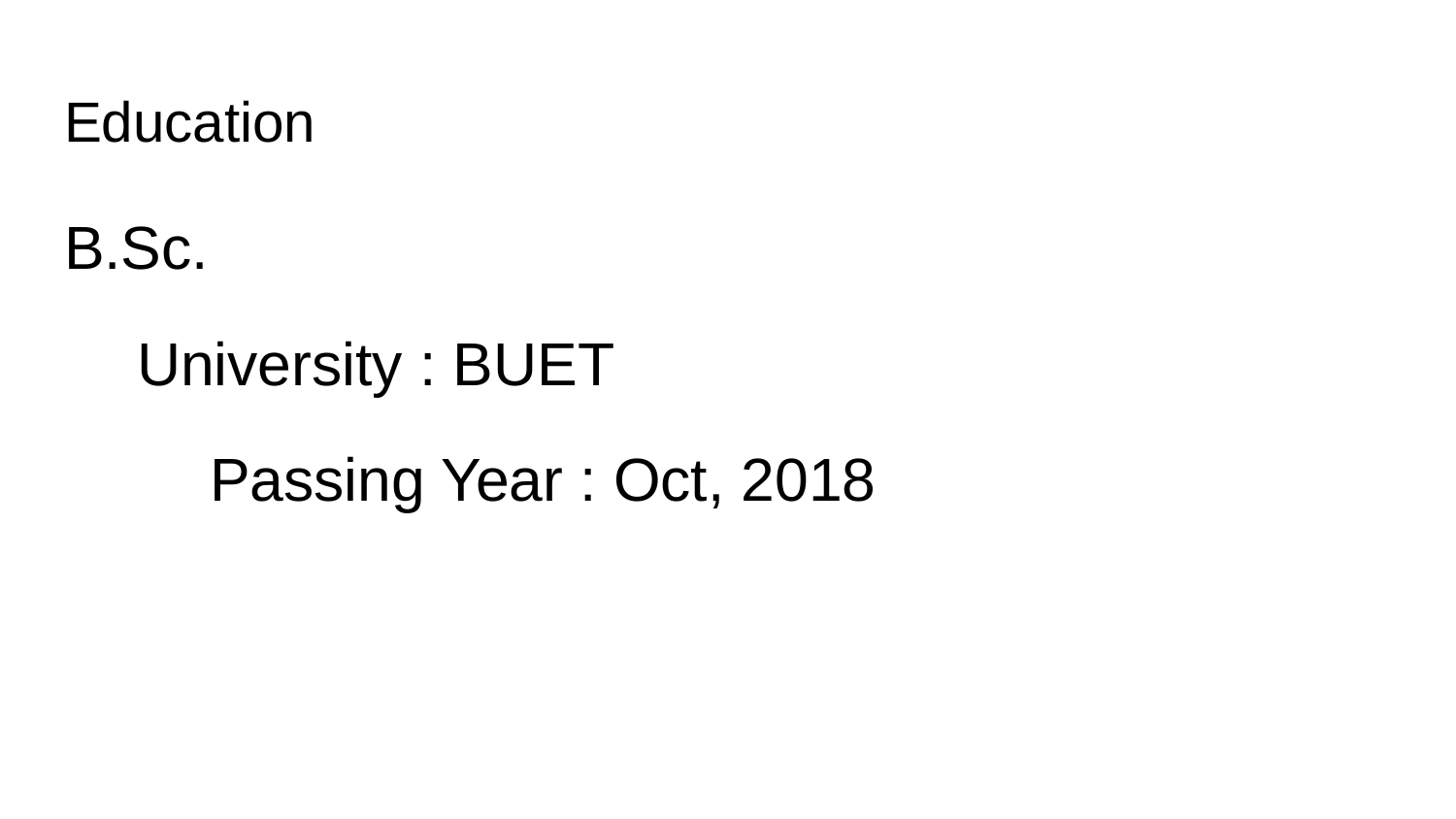

# Education
B.Sc.
University : BUET
	Passing Year : Oct, 2018